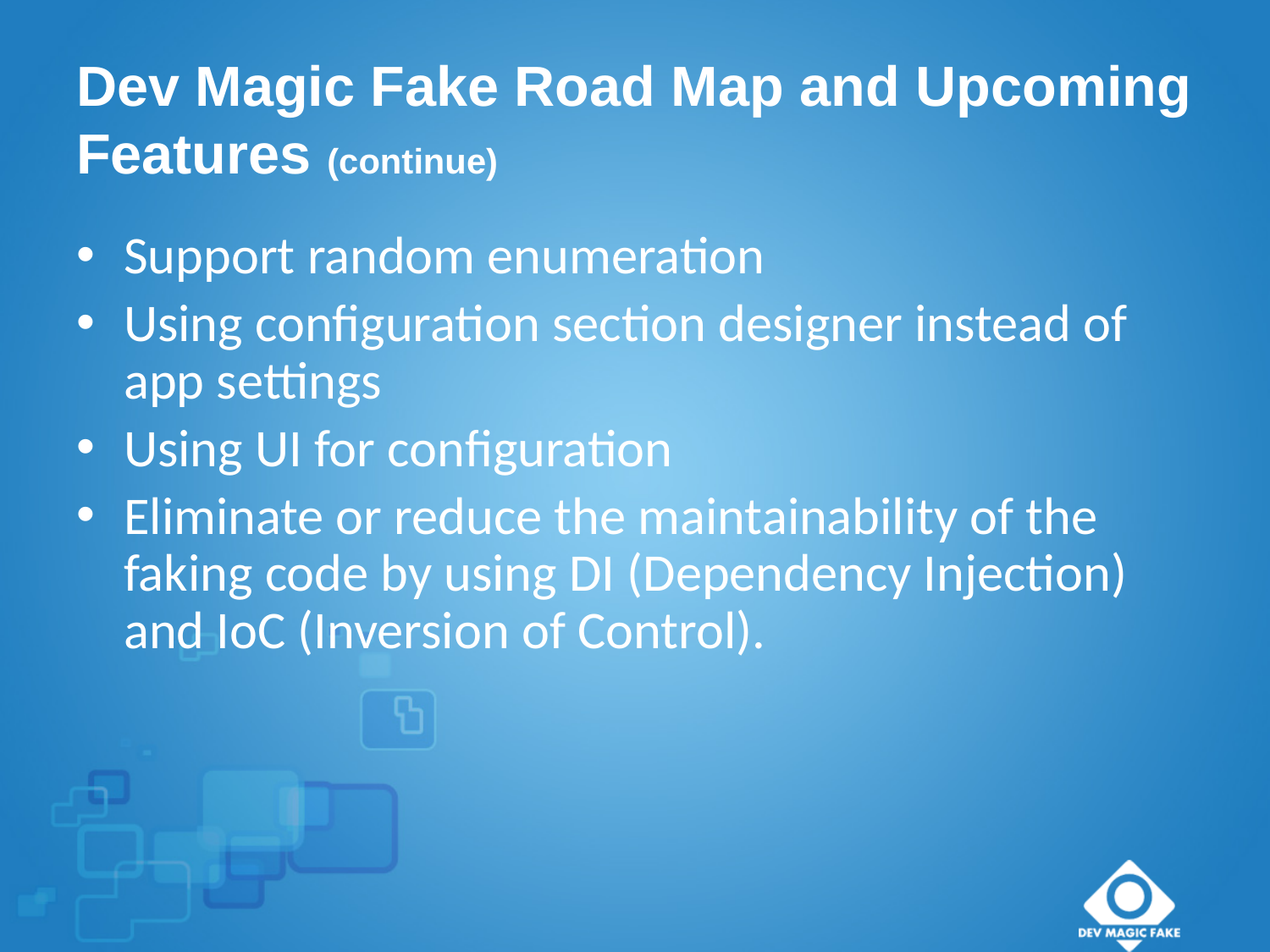

# Dev Magic Fake Road Map and Upcoming Features (continue)
Support random enumeration
Using configuration section designer instead of app settings
Using UI for configuration
Eliminate or reduce the maintainability of the faking code by using DI (Dependency Injection) and IoC (Inversion of Control).